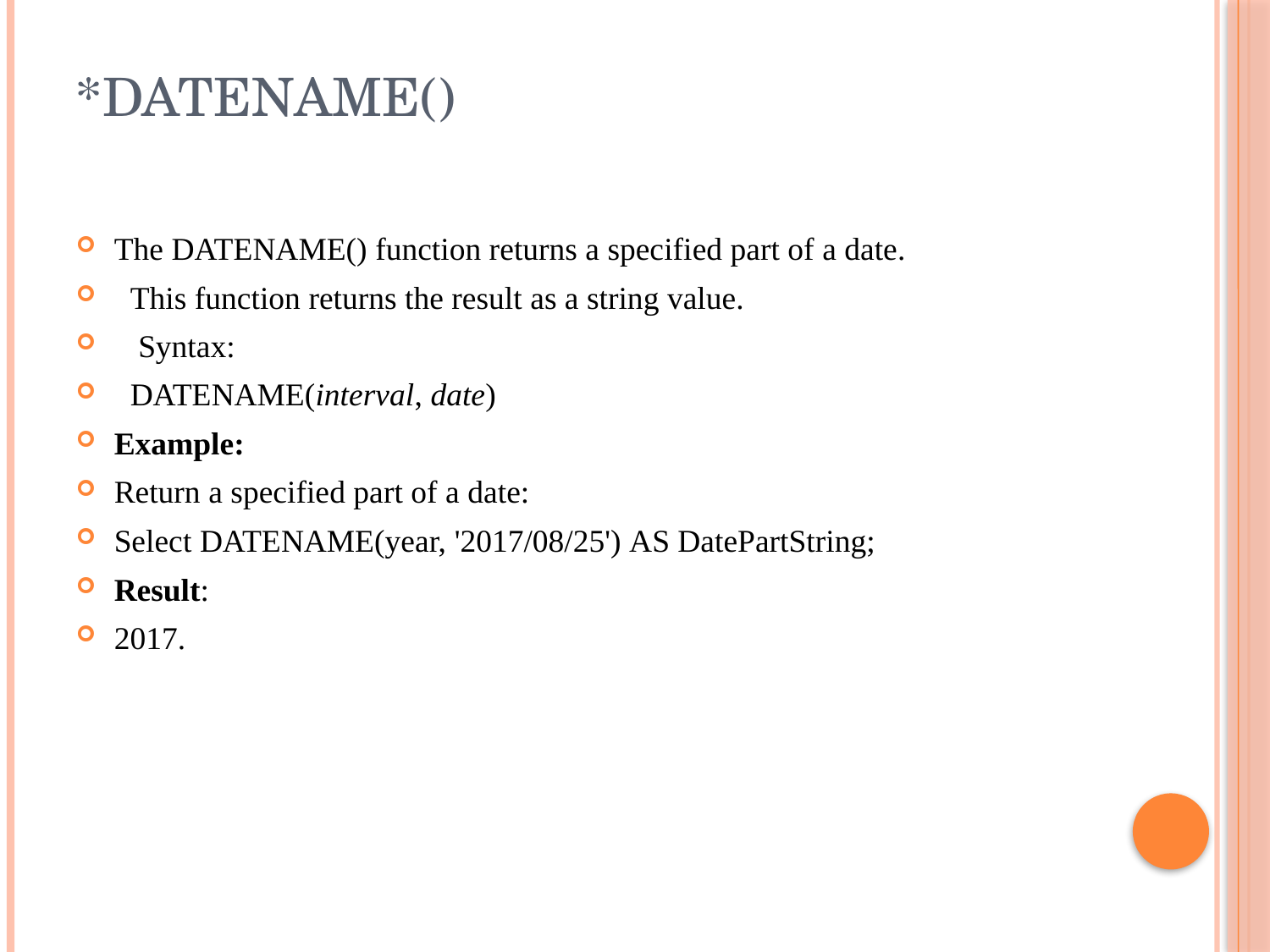

# *DATENAME()
The DATENAME() function returns a specified part of a date.
  This function returns the result as a string value.
   Syntax:
  DATENAME(interval, date)
Example:
Return a specified part of a date:
Select DATENAME(year, '2017/08/25') AS DatePartString;
Result:
2017.